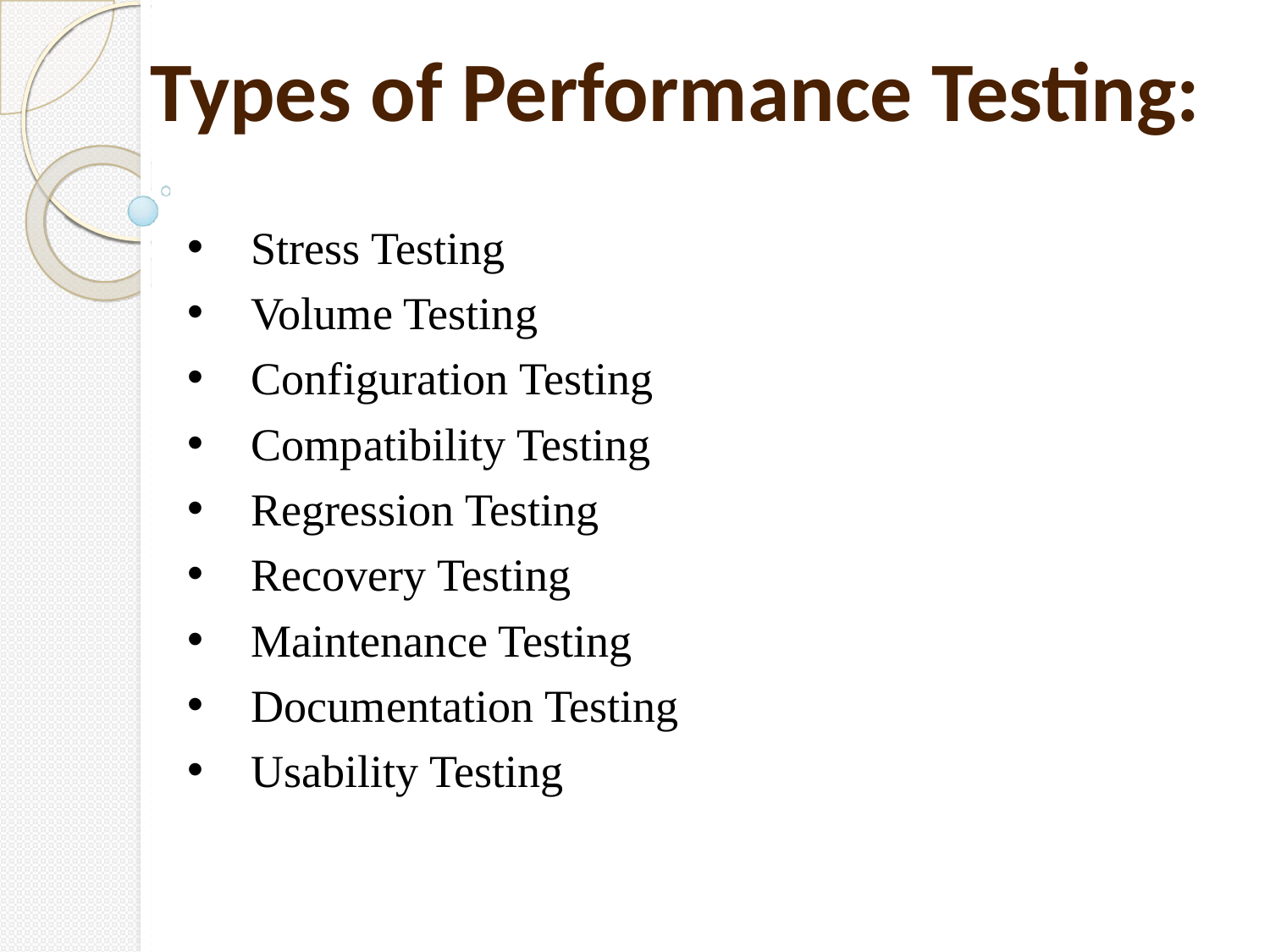

# Types of Performance Testing:

Stress Testing
Volume Testing
Configuration Testing
Compatibility Testing
Regression Testing
Recovery Testing
Maintenance Testing
Documentation Testing
Usability Testing